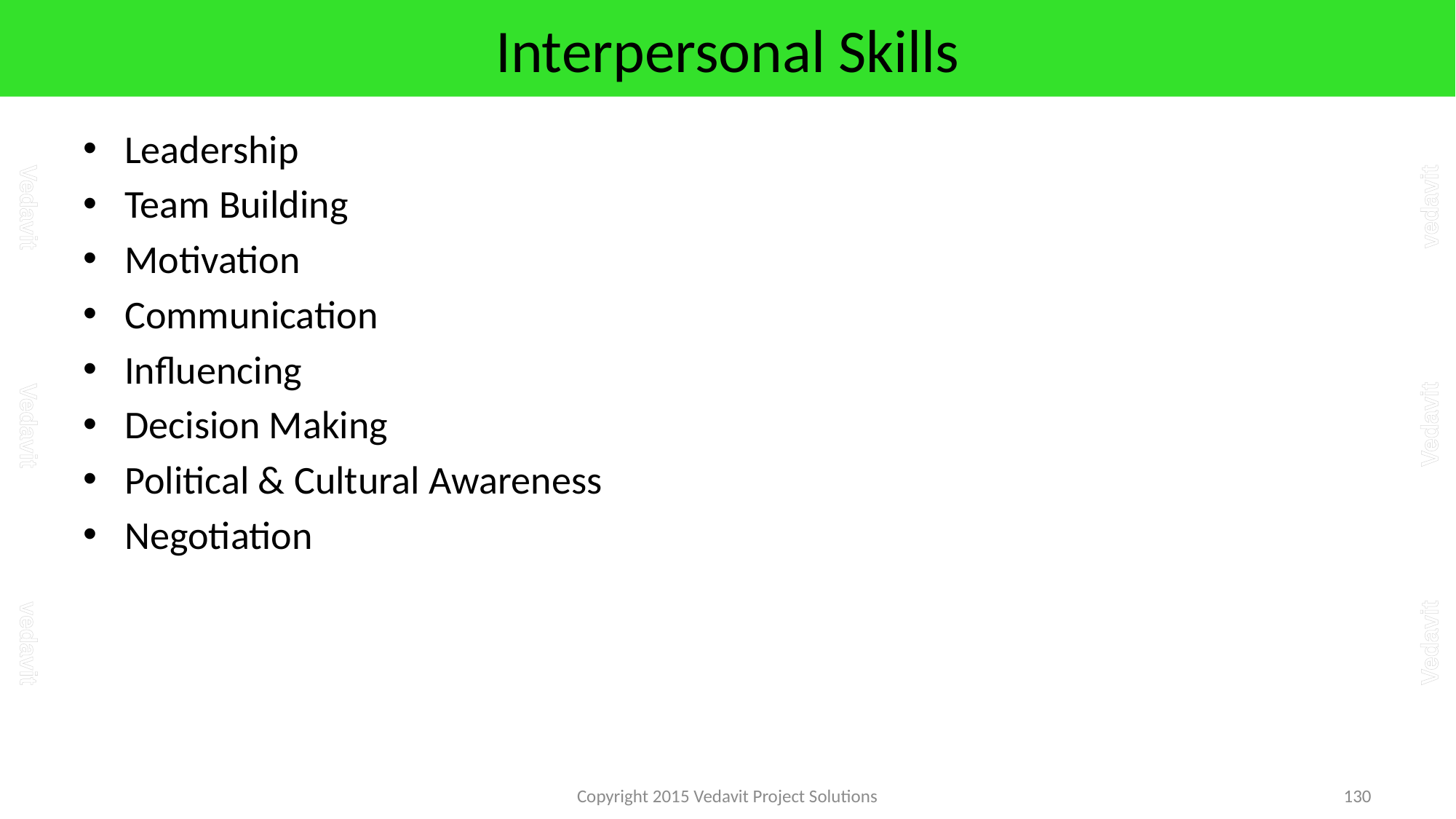

# Interpersonal Skills
Leadership
Team Building
Motivation
Communication
Influencing
Decision Making
Political & Cultural Awareness
Negotiation
Copyright 2015 Vedavit Project Solutions
130